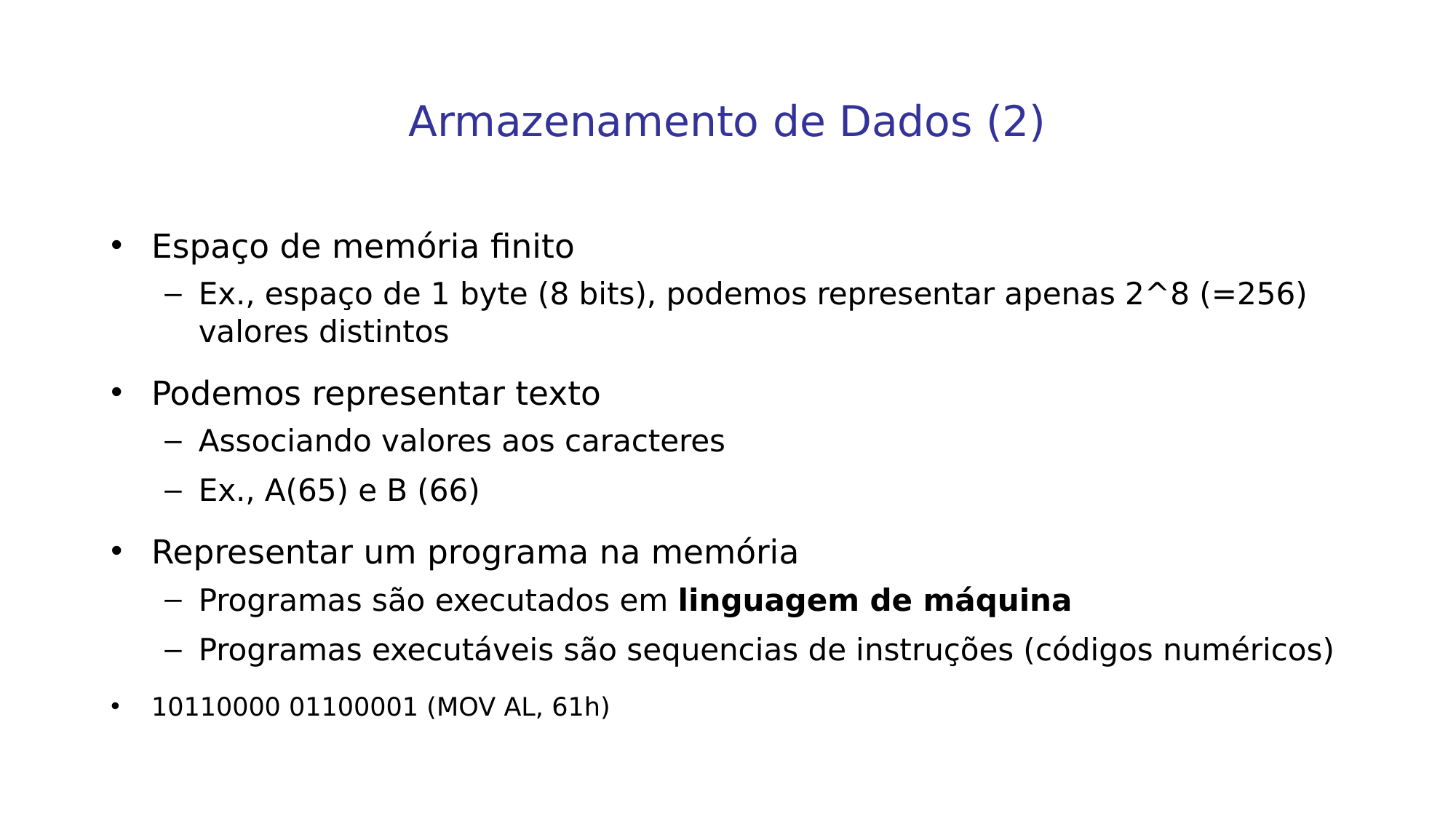

# Armazenamento de Dados (2)
Espaço de memória finito
Ex., espaço de 1 byte (8 bits), podemos representar apenas 2^8 (=256) valores distintos
Podemos representar texto
Associando valores aos caracteres
Ex., A(65) e B (66)
Representar um programa na memória
Programas são executados em linguagem de máquina
Programas executáveis são sequencias de instruções (códigos numéricos)
10110000 01100001 (MOV AL, 61h)